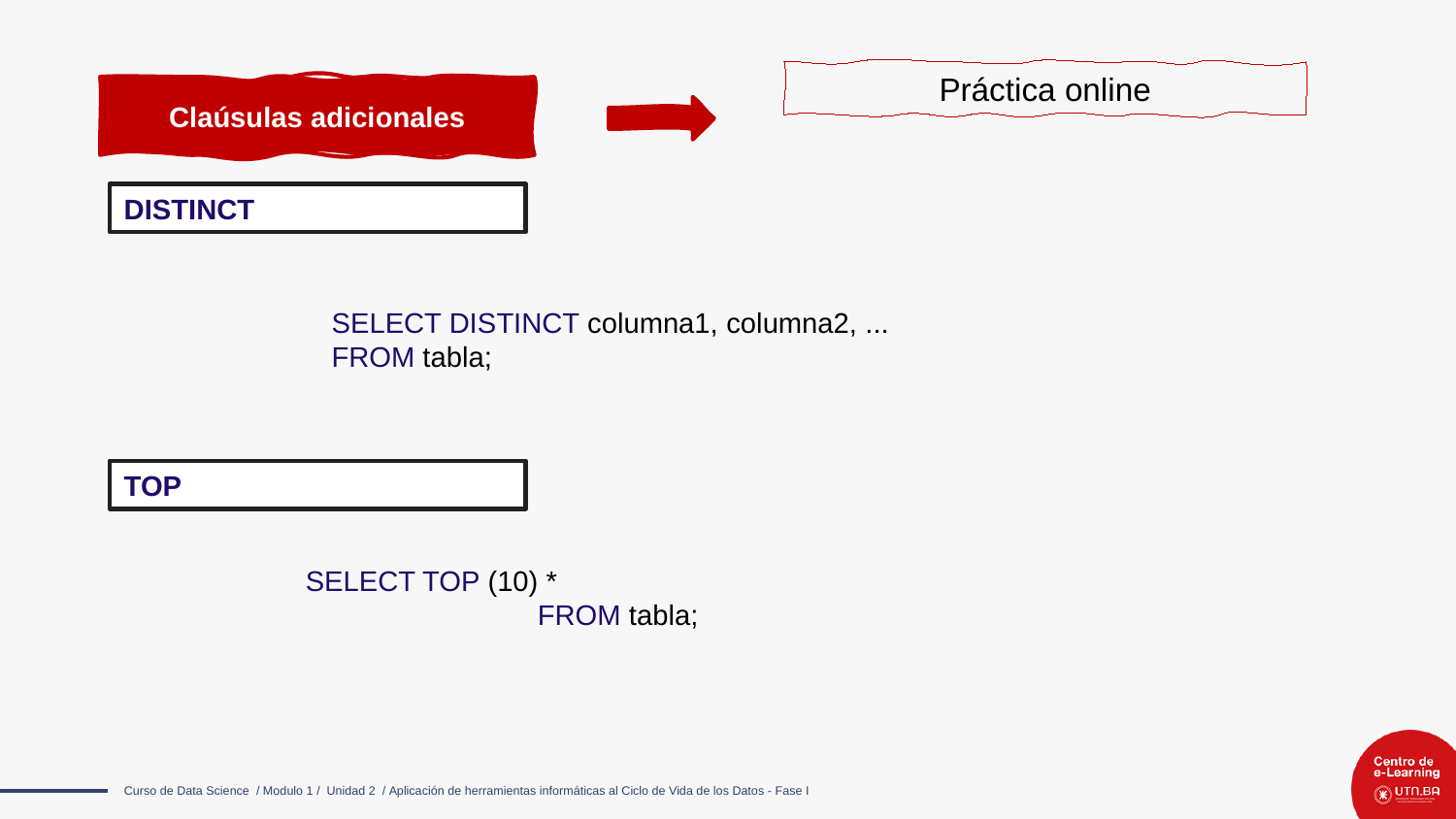

Práctica online
Claúsulas adicionales

DISTINCT
SELECT DISTINCT columna1, columna2, ...
FROM tabla;
TOP
SELECT TOP (10) *
                             FROM tabla;
Curso de Data Science  / Modulo 1 /  Unidad 2  / Aplicación de herramientas informáticas al Ciclo de Vida de los Datos - Fase I